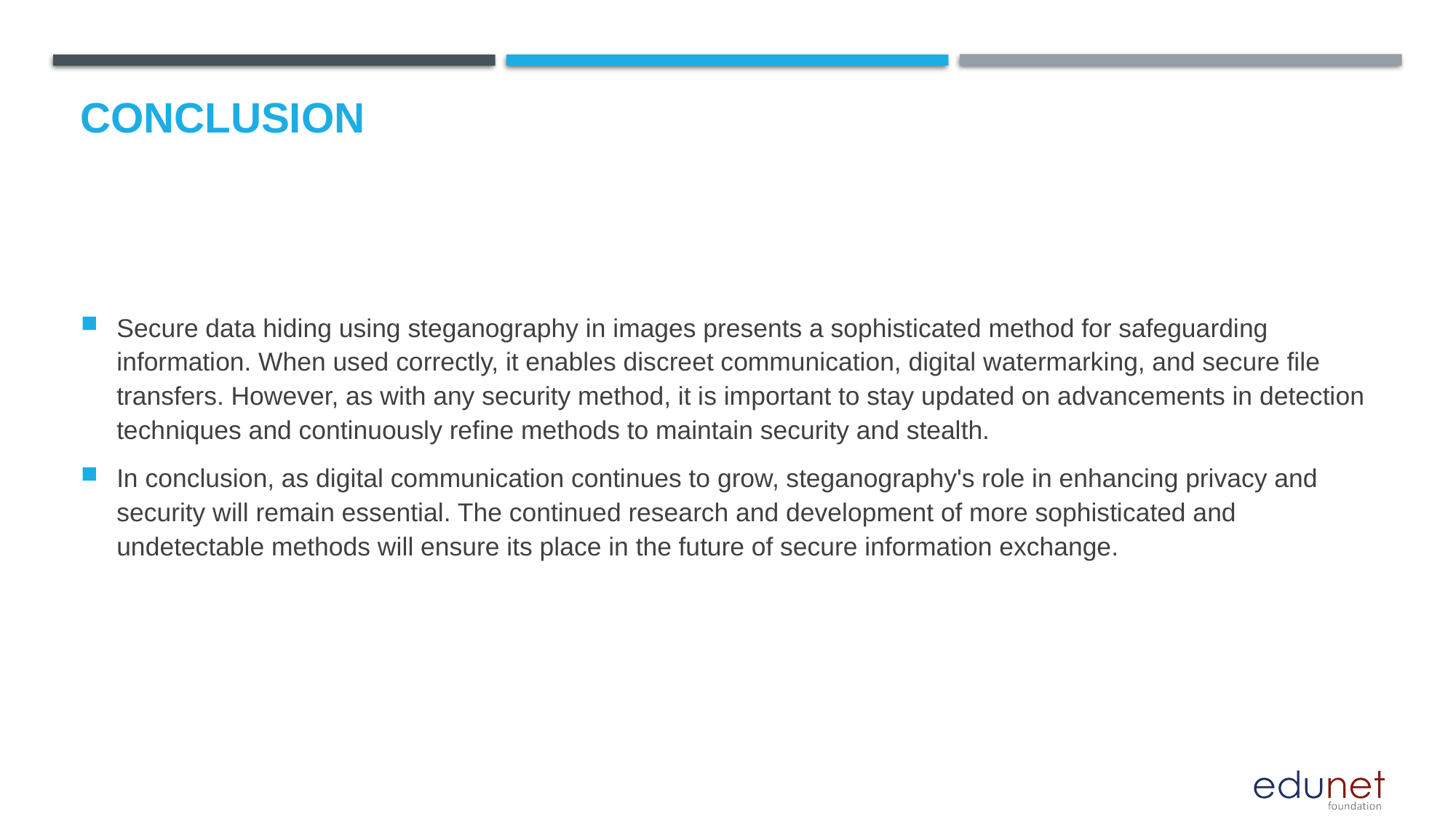

# Conclusion
Secure data hiding using steganography in images presents a sophisticated method for safeguarding information. When used correctly, it enables discreet communication, digital watermarking, and secure file transfers. However, as with any security method, it is important to stay updated on advancements in detection techniques and continuously refine methods to maintain security and stealth.
In conclusion, as digital communication continues to grow, steganography's role in enhancing privacy and security will remain essential. The continued research and development of more sophisticated and undetectable methods will ensure its place in the future of secure information exchange.